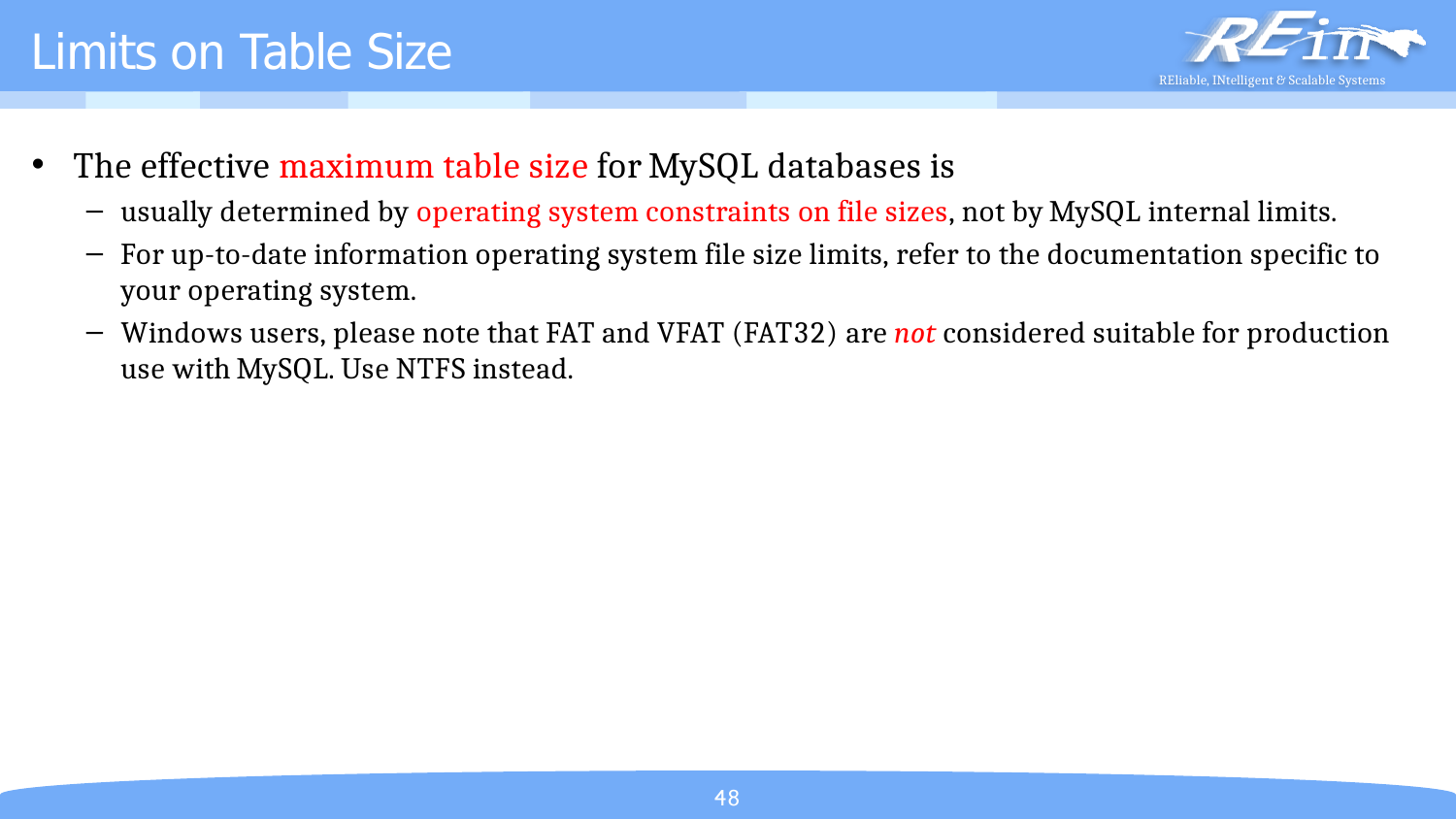

# Limits on Table Size
The effective maximum table size for MySQL databases is
usually determined by operating system constraints on file sizes, not by MySQL internal limits.
For up-to-date information operating system file size limits, refer to the documentation specific to your operating system.
Windows users, please note that FAT and VFAT (FAT32) are not considered suitable for production use with MySQL. Use NTFS instead.

48